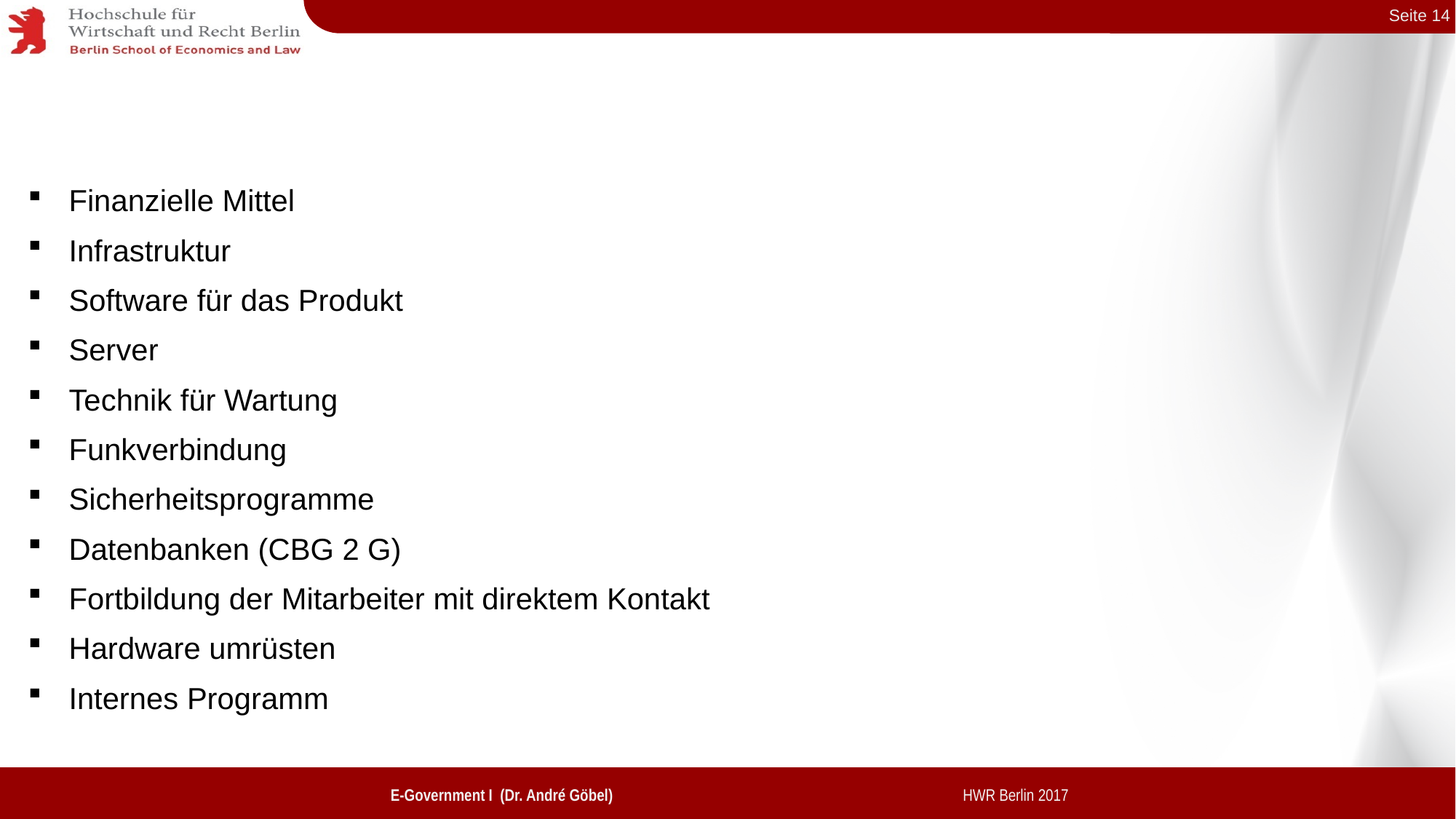

#
Finanzielle Mittel
Infrastruktur
Software für das Produkt
Server
Technik für Wartung
Funkverbindung
Sicherheitsprogramme
Datenbanken (CBG 2 G)
Fortbildung der Mitarbeiter mit direktem Kontakt
Hardware umrüsten
Internes Programm